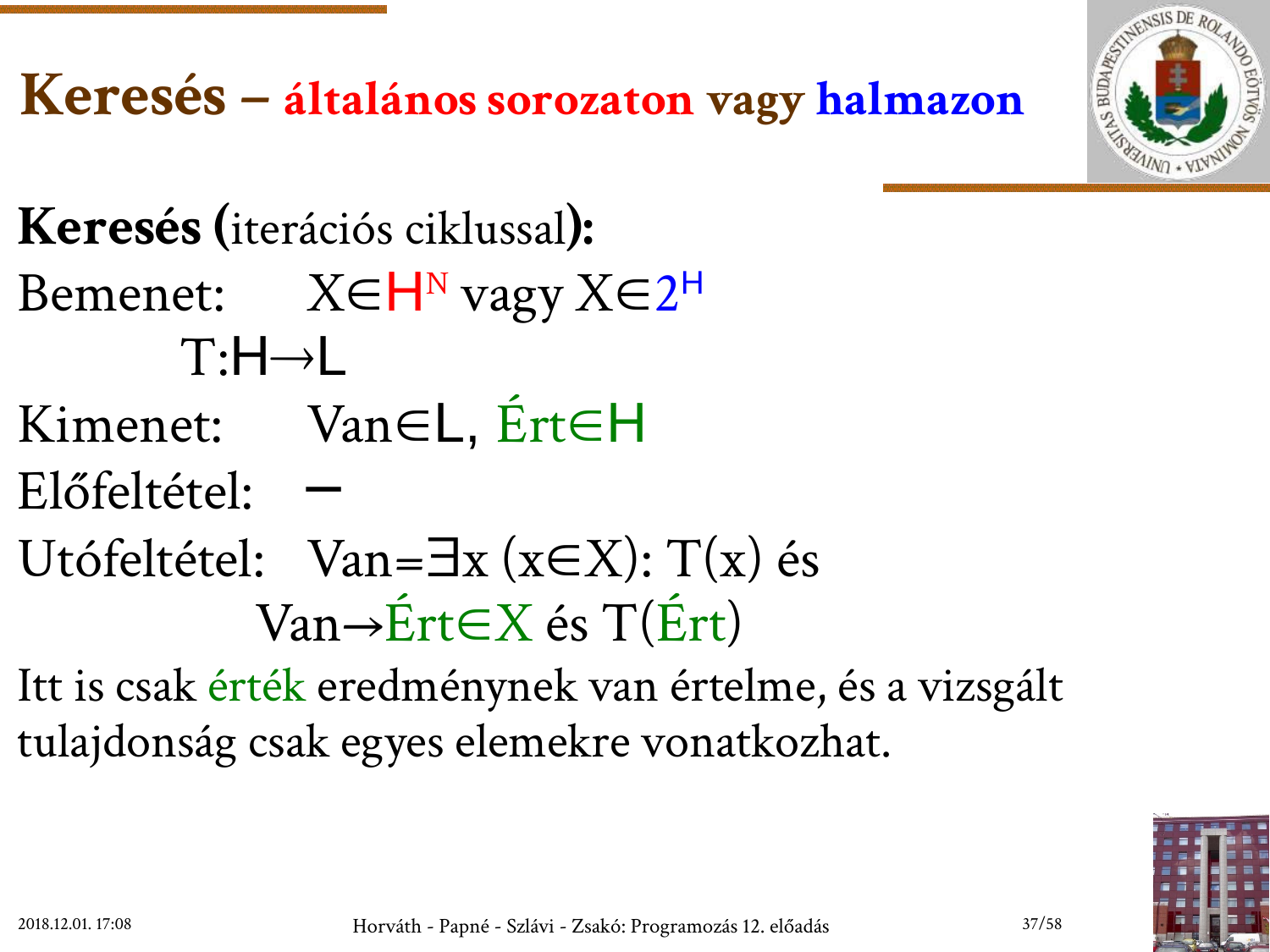

# Keresés – általános sorozaton vagy halmazon
Keresés (iterációs ciklussal):
Bemenet:	X∈HN vagy X∈2H
	T:H→L
Kimenet:	Van∈L, Ért∈H
Előfeltétel:	─
Utófeltétel:	Van=∃x (x∈X): T(x) és
                Van→Ért∈X és T(Ért)
Itt is csak érték eredménynek van értelme, és a vizsgált tulajdonság csak egyes elemekre vonatkozhat.

2018.12.01. 17:08
Horváth - Papné - Szlávi - Zsakó: Programozás 12. előadás
37/58